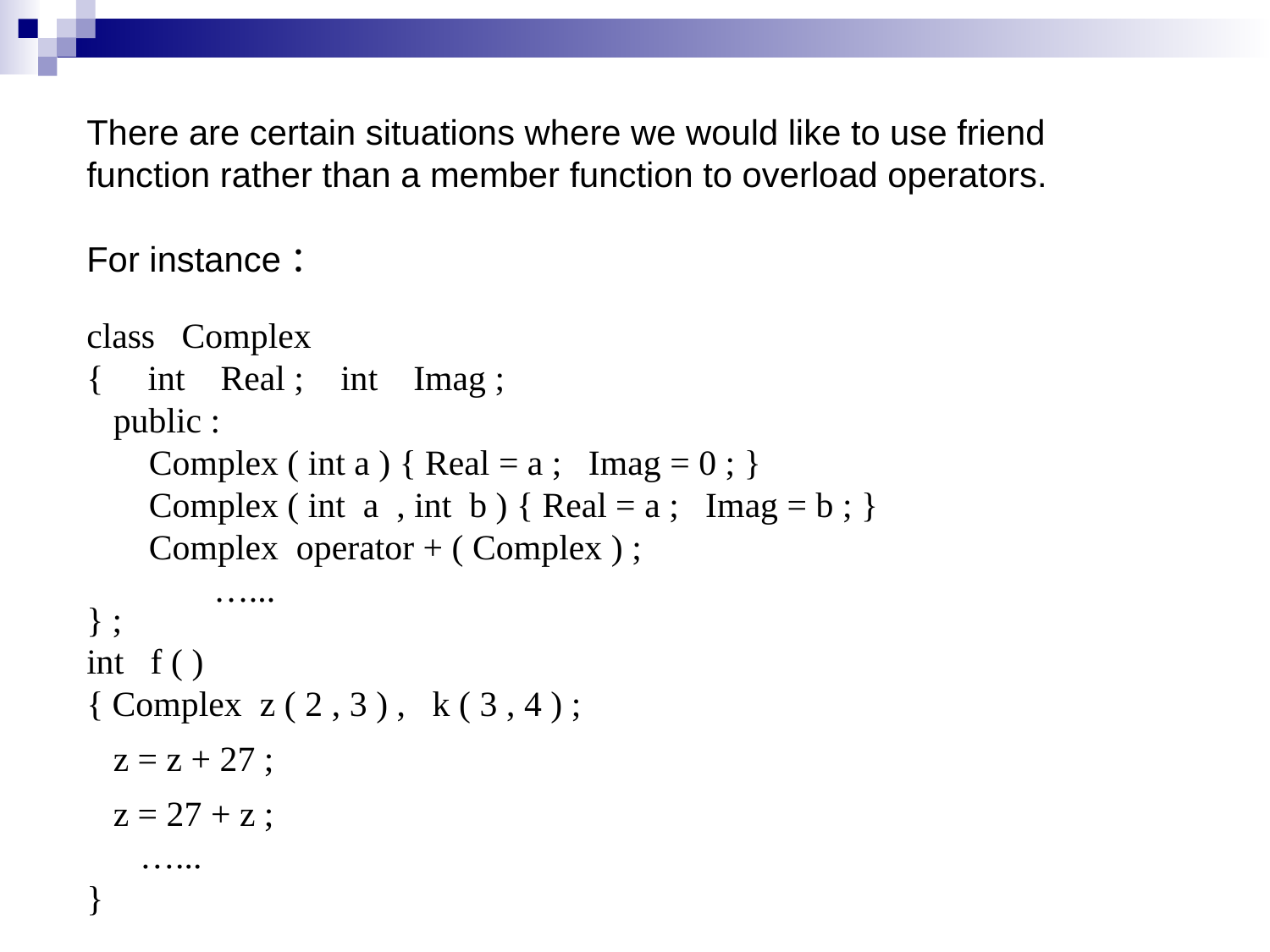

There are certain situations where we would like to use friend function rather than a member function to overload operators.

For instance：
class   Complex
{     int    Real ;	int    Imag ;
   public :
       Complex ( int a ) { Real = a ;   Imag = 0 ; }
       Complex ( int  a  , int  b ) { Real = a ;   Imag = b ; }
       Complex  operator + ( Complex ) ;
	…...
} ;
int   f ( )
{ Complex  z ( 2 , 3 ) ,   k ( 3 , 4 ) ;
   z = z + 27 ;
   z = 27 + z ;
      …...
}